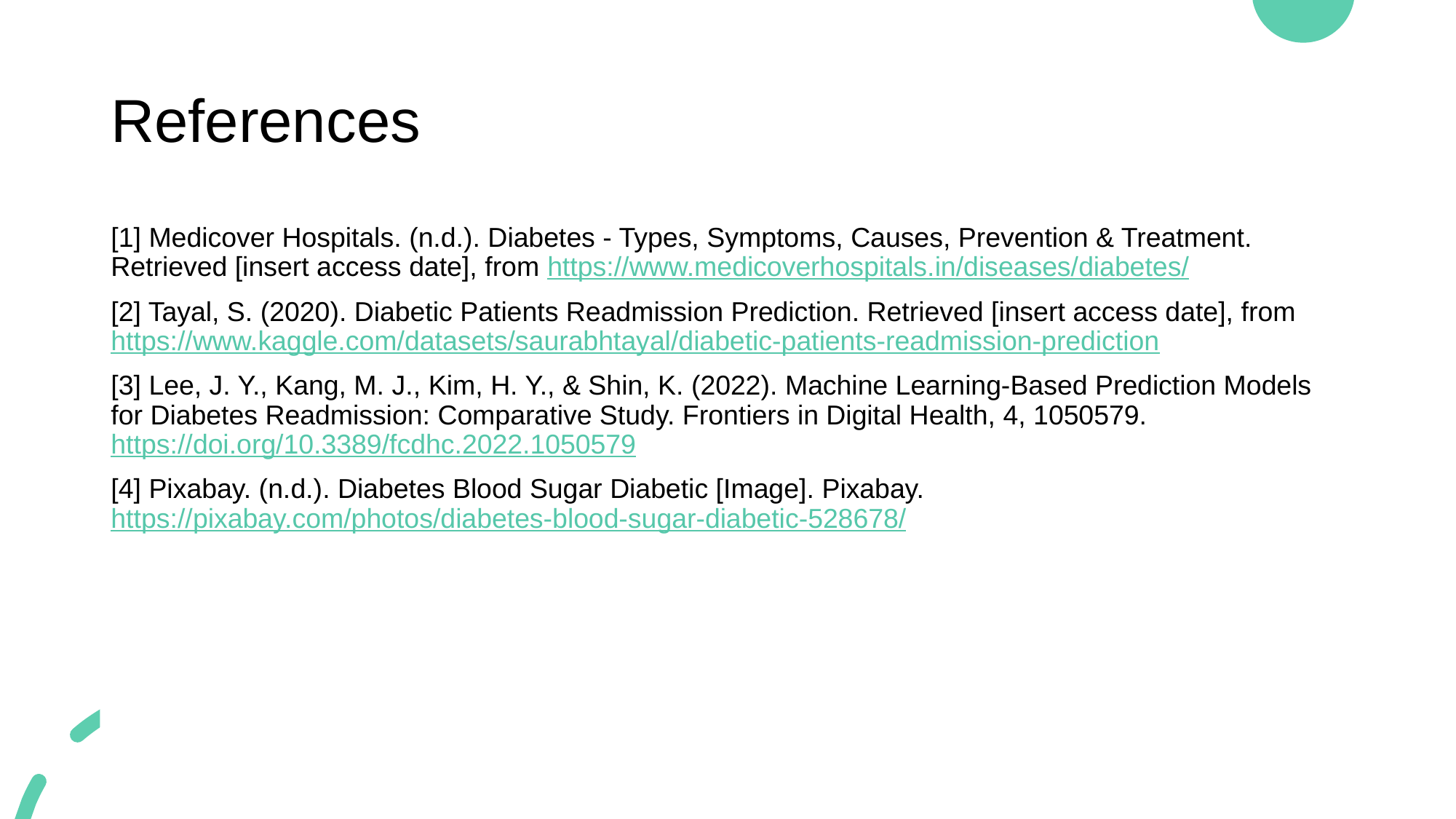

# References
[1] Medicover Hospitals. (n.d.). Diabetes - Types, Symptoms, Causes, Prevention & Treatment. Retrieved [insert access date], from https://www.medicoverhospitals.in/diseases/diabetes/
[2] Tayal, S. (2020). Diabetic Patients Readmission Prediction. Retrieved [insert access date], from https://www.kaggle.com/datasets/saurabhtayal/diabetic-patients-readmission-prediction
[3] Lee, J. Y., Kang, M. J., Kim, H. Y., & Shin, K. (2022). Machine Learning-Based Prediction Models for Diabetes Readmission: Comparative Study. Frontiers in Digital Health, 4, 1050579. https://doi.org/10.3389/fcdhc.2022.1050579
[4] Pixabay. (n.d.). Diabetes Blood Sugar Diabetic [Image]. Pixabay. https://pixabay.com/photos/diabetes-blood-sugar-diabetic-528678/